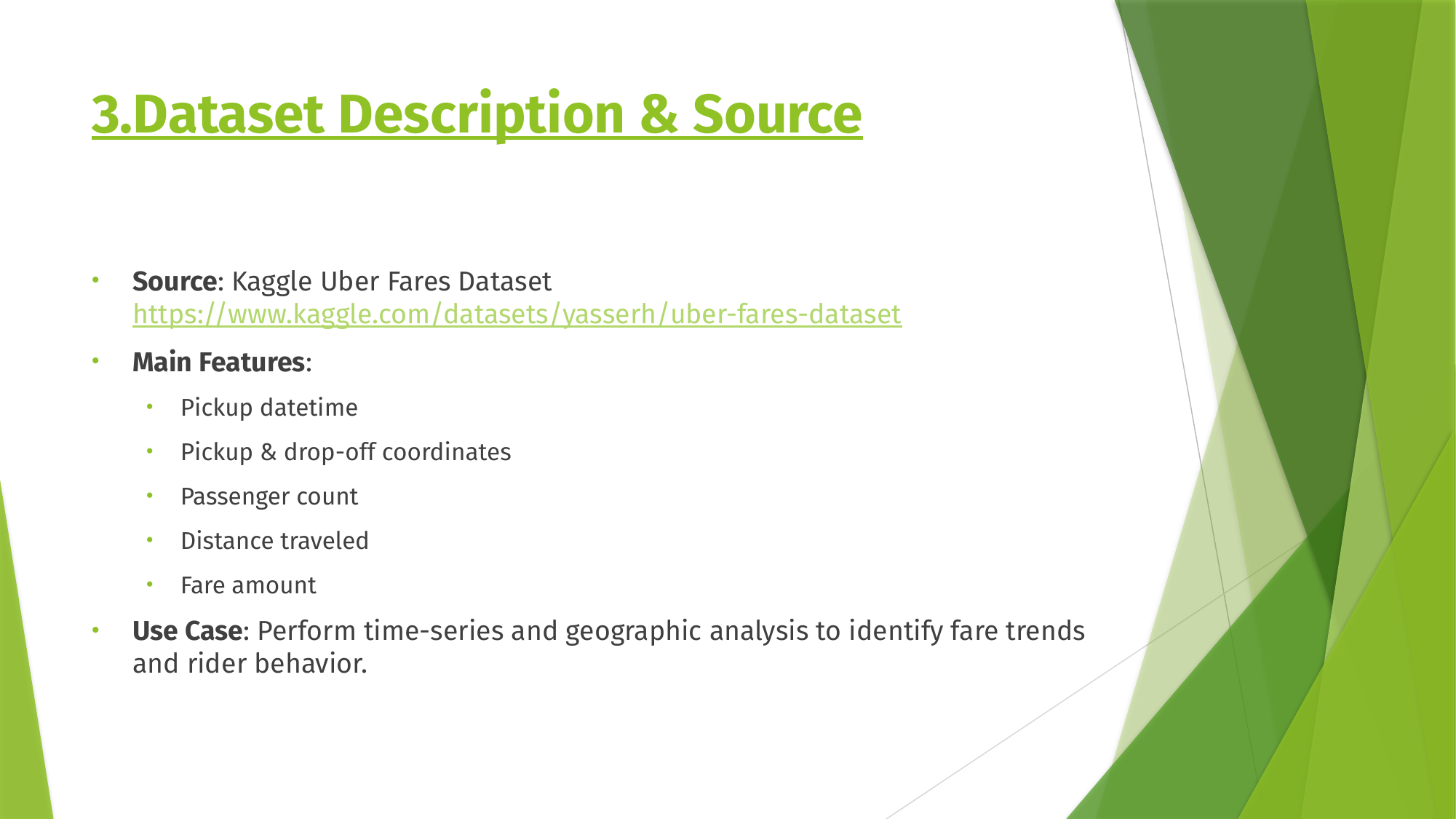

# 3.Dataset Description & Source
Source: Kaggle Uber Fares Dataset
https://www.kaggle.com/datasets/yasserh/uber-fares-dataset
Main Features:
Pickup datetime
Pickup & drop-off coordinates
Passenger count
Distance traveled
Fare amount
Use Case: Perform time-series and geographic analysis to identify fare trends and rider behavior.